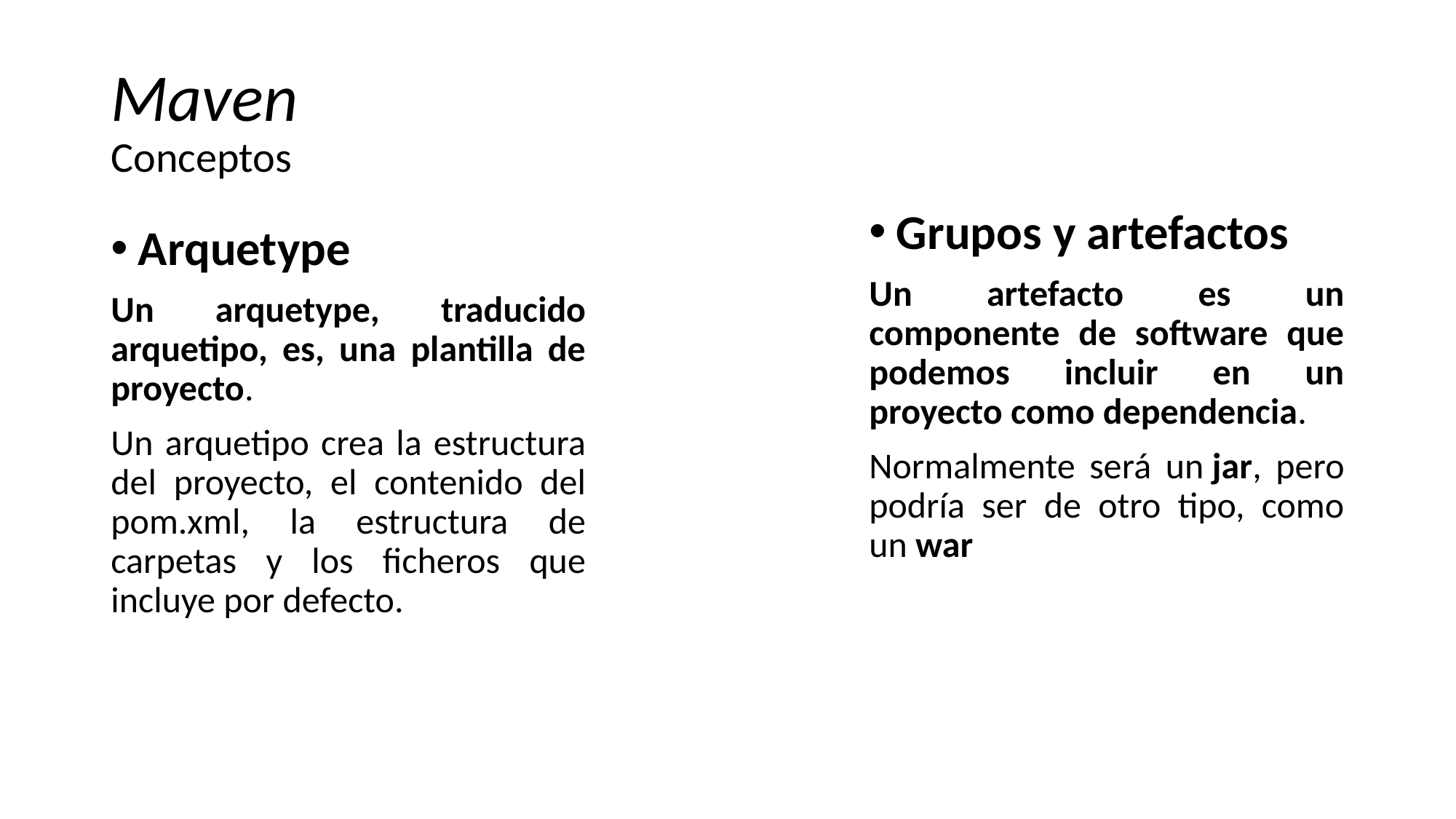

# Maven Conceptos
Grupos y artefactos
Un artefacto es un componente de software que podemos incluir en un proyecto como dependencia.
Normalmente será un jar, pero podría ser de otro tipo, como un war

Arquetype
Un arquetype, traducido arquetipo, es, una plantilla de proyecto.
Un arquetipo crea la estructura del proyecto, el contenido del pom.xml, la estructura de carpetas y los ficheros que incluye por defecto.